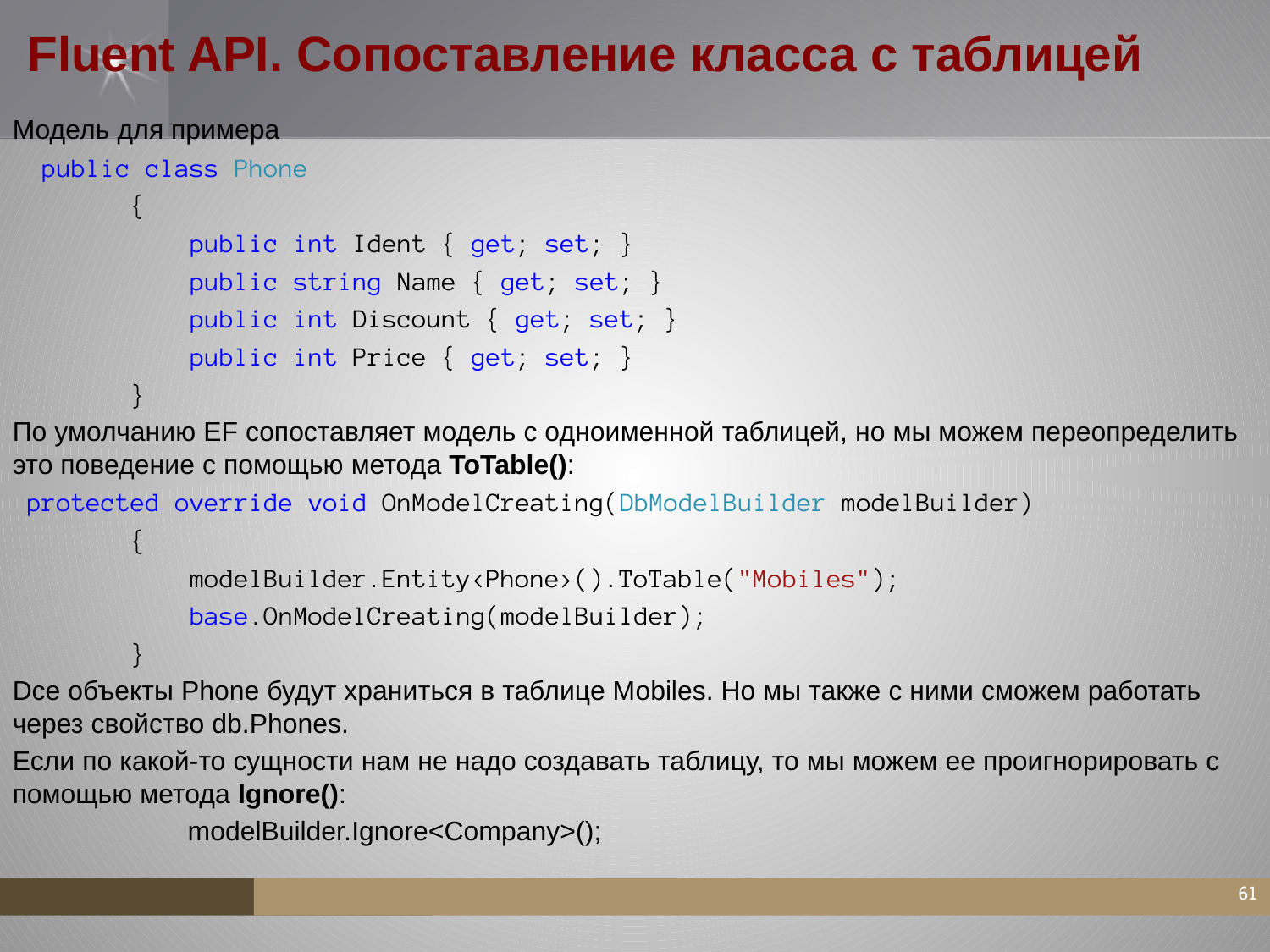

# Fluent API. Сопоставление класса с таблицей
Модель для примера
  public class Phone
        {
            public int Ident { get; set; }
            public string Name { get; set; }
            public int Discount { get; set; }
            public int Price { get; set; }
        }
По умолчанию EF сопоставляет модель с одноименной таблицей, но мы можем переопределить это поведение с помощью метода ToTable():
 protected override void OnModelCreating(DbModelBuilder modelBuilder)
        {
            modelBuilder.Entity<Phone>().ToTable("Mobiles");
            base.OnModelCreating(modelBuilder);
        }
Dсе объекты Phone будут храниться в таблице Mobiles. Но мы также с ними сможем работать через свойство db.Phones.
Если по какой-то сущности нам не надо создавать таблицу, то мы можем ее проигнорировать с помощью метода Ignore():
	       modelBuilder.Ignore<Company>();

61